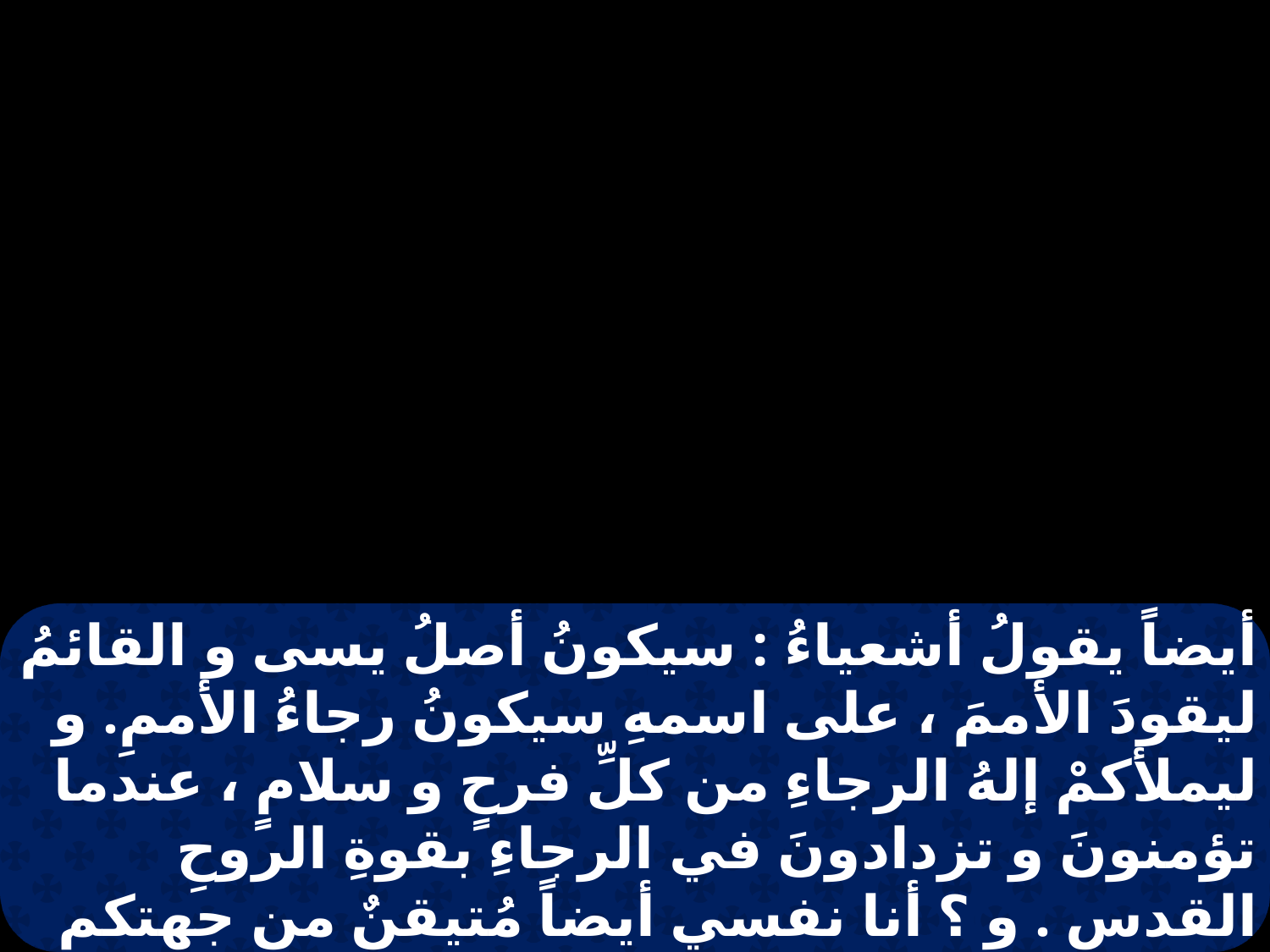

أيضاً يقولُ أشعياءُ : سيكونُ أصلُ يسى و القائمُ ليقودَ الأممَ ، على اسمهِ سيكونُ رجاءُ الأممِ. و ليملأكمْ إلهُ الرجاءِ من كلِّ فرحٍ و سلامٍ ، عندما تؤمنونَ و تزدادونَ في الرجاءِ بقوةِ الروحِ القدسِ . و ؟ أنا نفسي أيضاً مُتيقنٌ من جهتكم